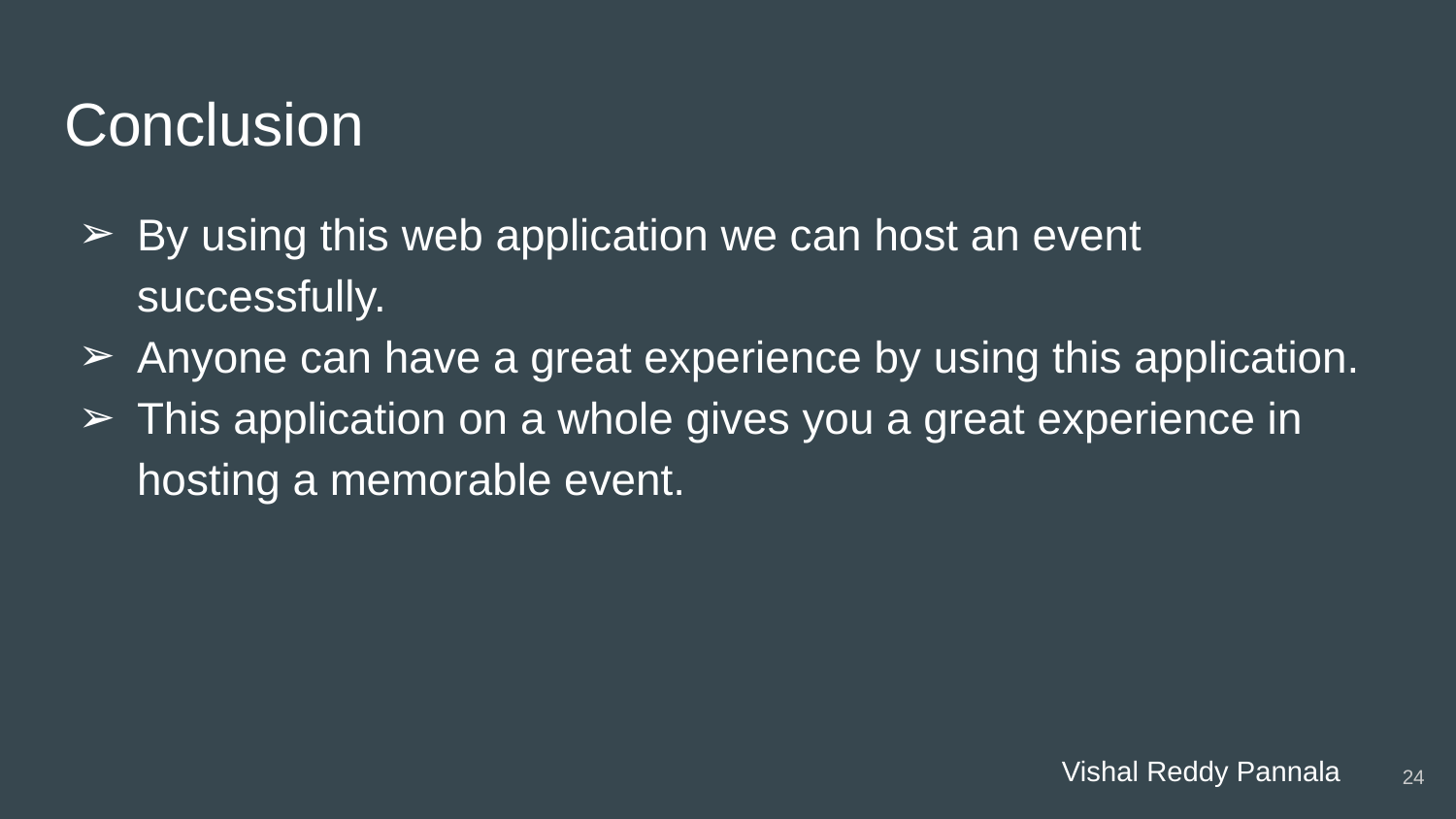

# Conclusion
By using this web application we can host an event successfully.
Anyone can have a great experience by using this application.
This application on a whole gives you a great experience in hosting a memorable event.
Vishal Reddy Pannala

24